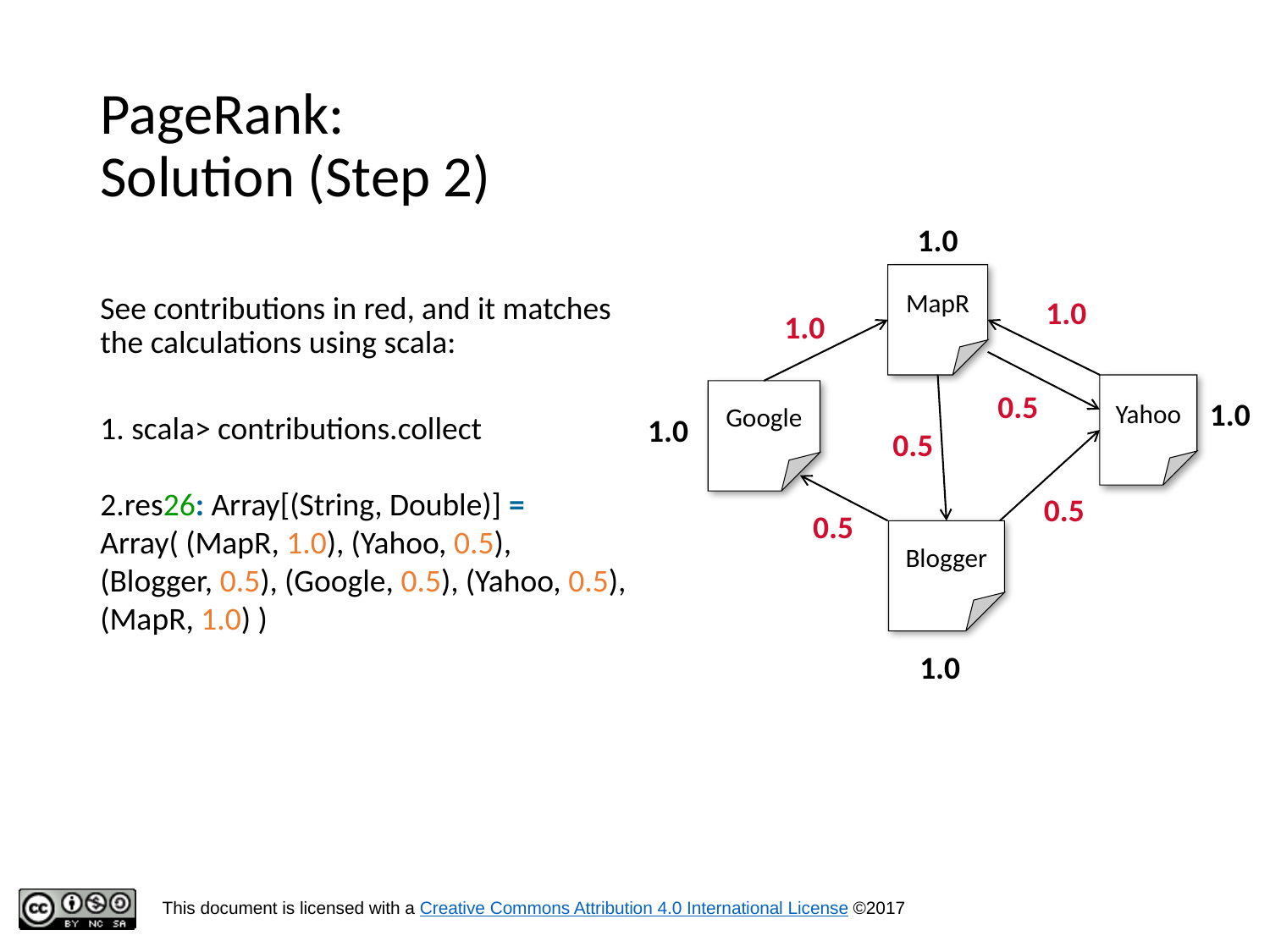

# PageRank: Solution (Step 2)
1.0
MapR
See contributions in red, and it matches the calculations using scala:

1. scala> contributions.collect

2.res26: Array[(String, Double)] = Array( (MapR, 1.0), (Yahoo, 0.5), (Blogger, 0.5), (Google, 0.5), (Yahoo, 0.5), (MapR, 1.0) )

1.0
1.0
Yahoo
Google
0.5
1.0
1.0
0.5
0.5
0.5
Blogger
1.0